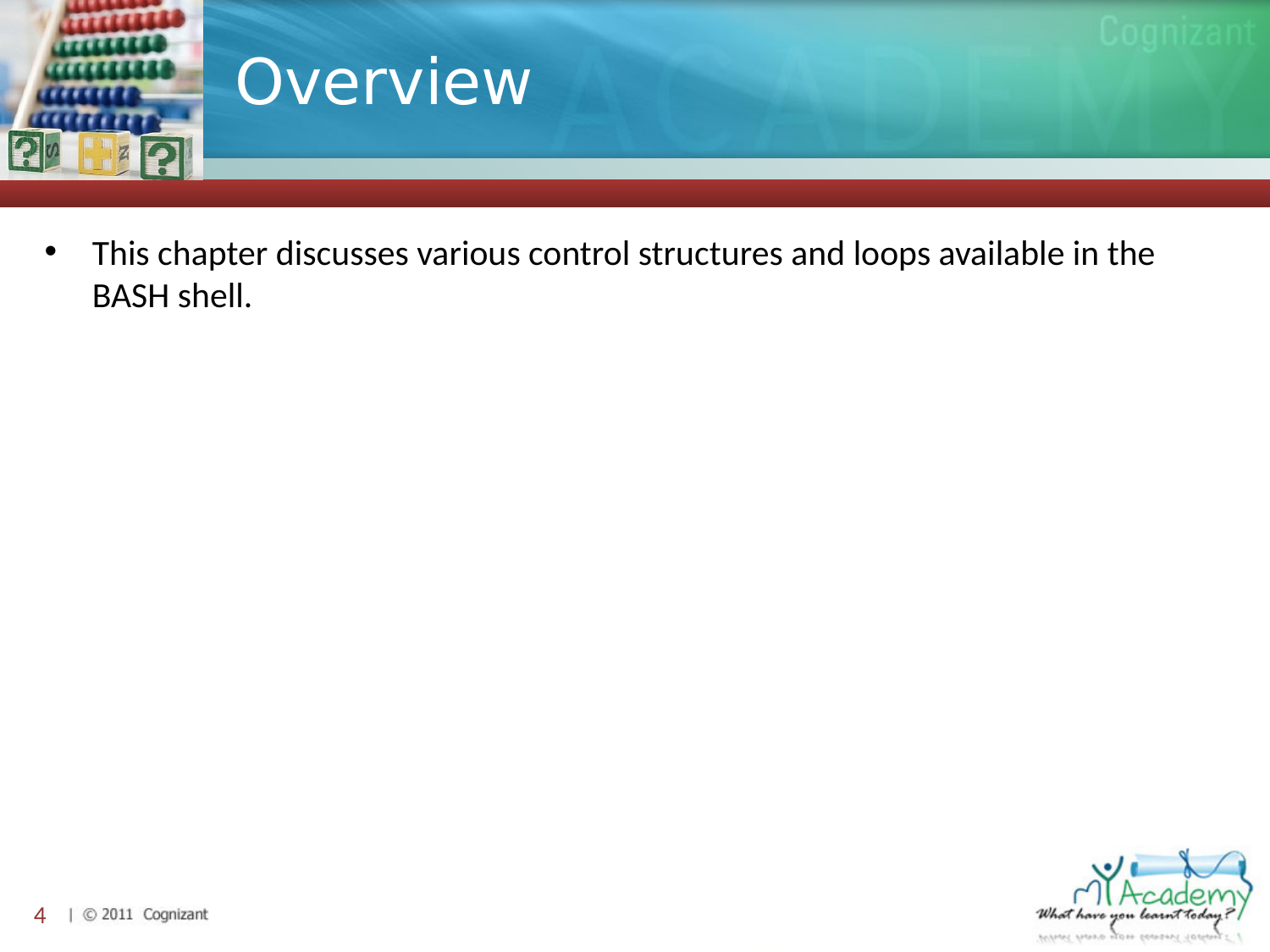

# Overview
This chapter discusses various control structures and loops available in the BASH shell.

4